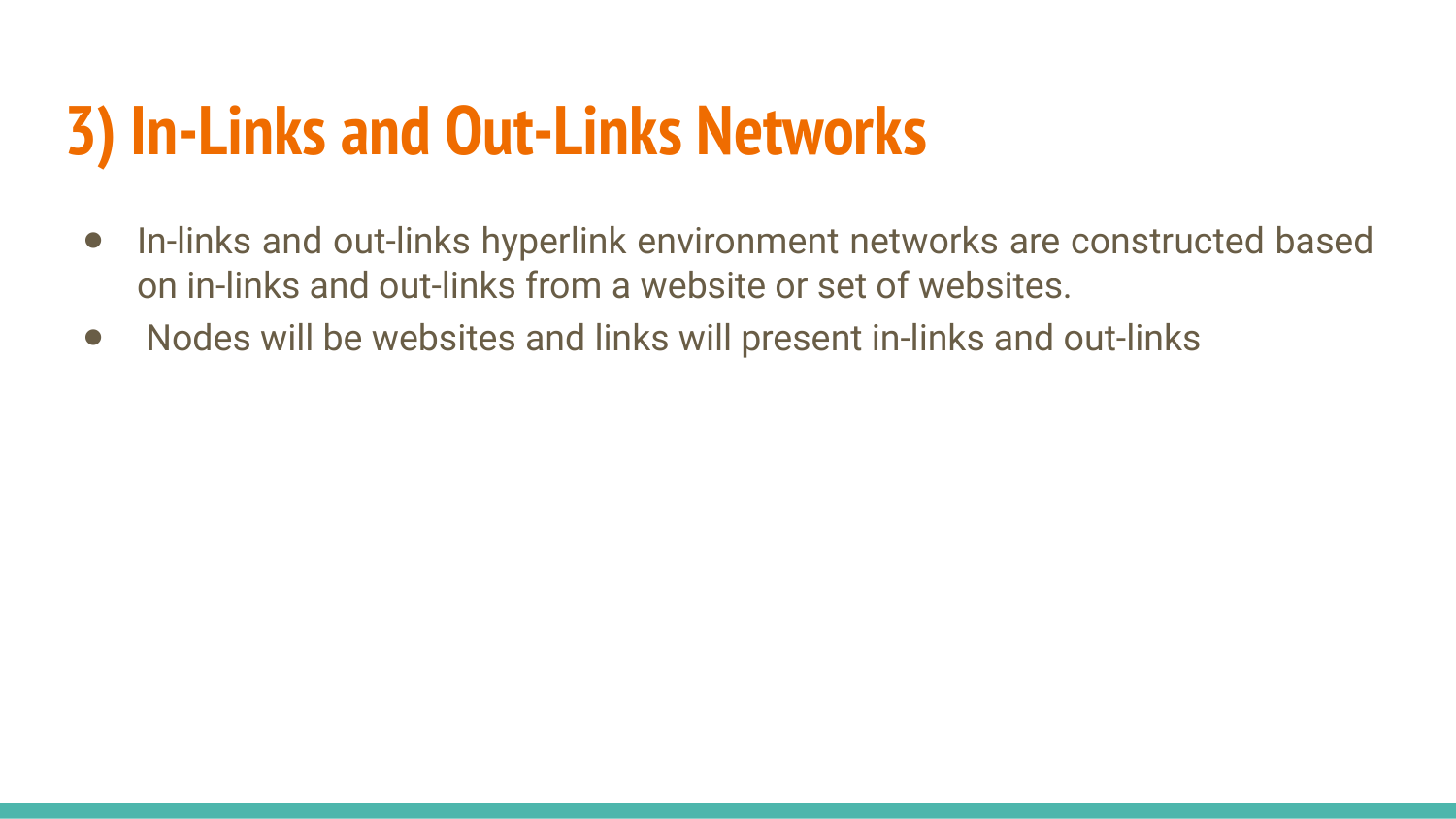

# 3) In-Links and Out-Links Networks
In-links and out-links hyperlink environment networks are constructed based on in-links and out-links from a website or set of websites.
 Nodes will be websites and links will present in-links and out-links